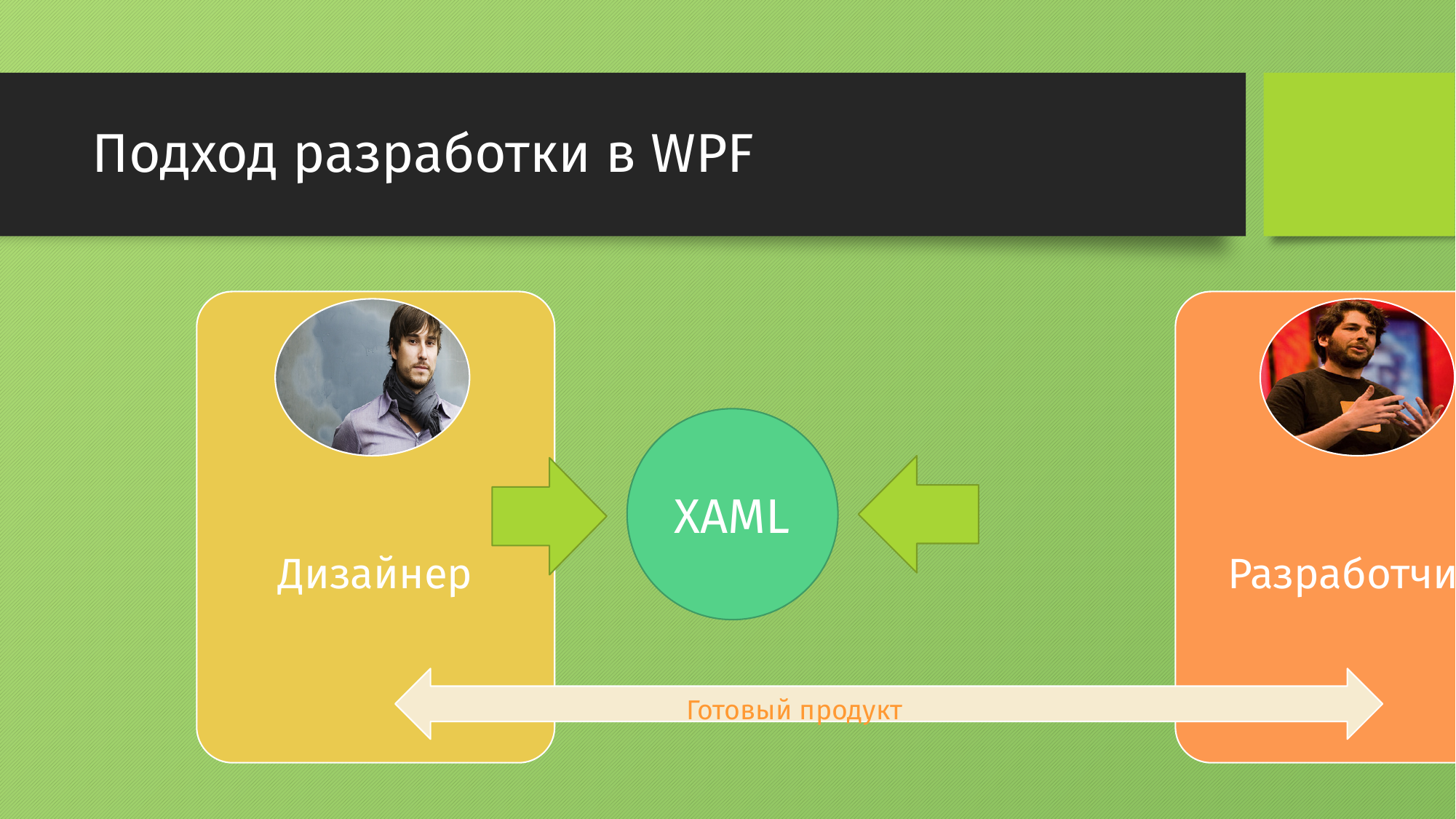

# Подход разработки в WPF
Дизайнер
Разработчик

Готовый продукт
XAML